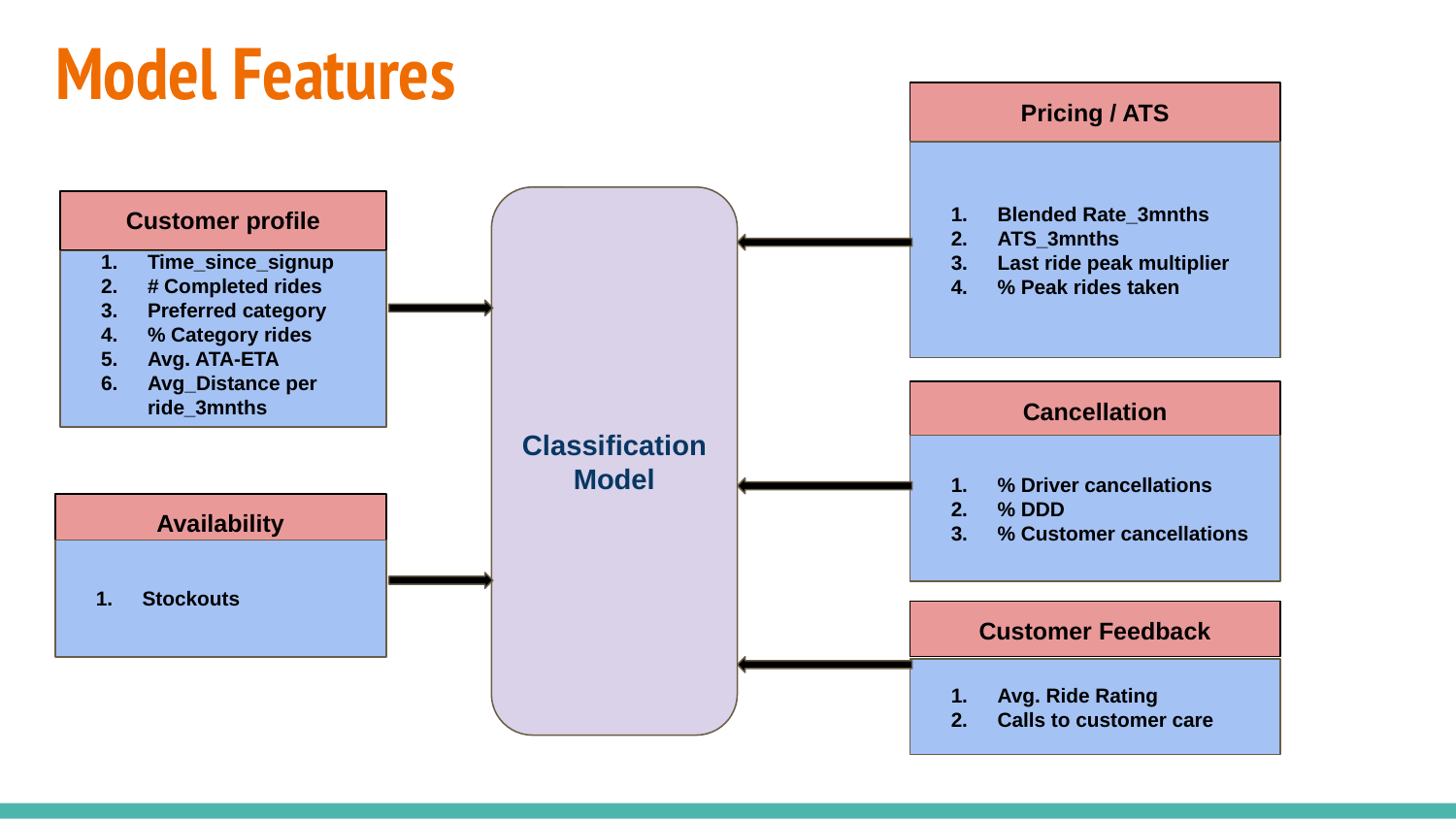

# Model Features
Pricing / ATS

Blended Rate_3mnths
ATS_3mnths
Last ride peak multiplier
% Peak rides taken

Classification Model
Customer profile

Avg. Ride Rating
Calls to customer care

Time_since_signup
# Completed rides
Preferred category
% Category rides
Avg. ATA-ETA
Avg_Distance per ride_3mnths

Cancellation

% Driver cancellations
% DDD
% Customer cancellations

Availability

Stockouts

Customer Feedback